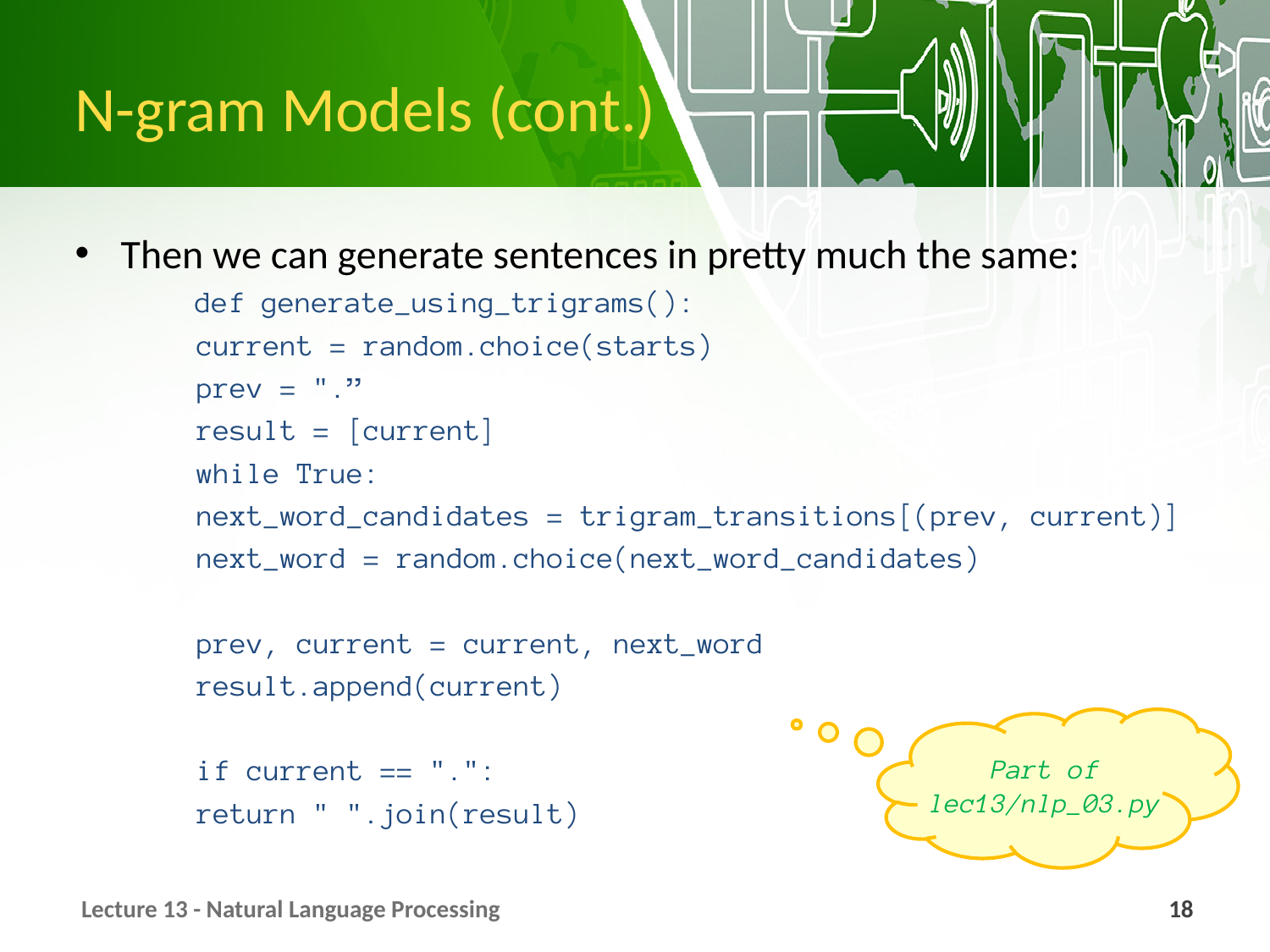

# N-gram Models (cont.)
Then we can generate sentences in pretty much the same:
def generate_using_trigrams():
		current = random.choice(starts)
		prev = ".”
		result = [current]
		while True:
			next_word_candidates = trigram_transitions[(prev, current)]
			next_word = random.choice(next_word_candidates)

			prev, current = current, next_word
			result.append(current)

			if current == ".":
				return " ".join(result)
Part of lec13/nlp_03.py
Lecture 13 - Natural Language Processing
18